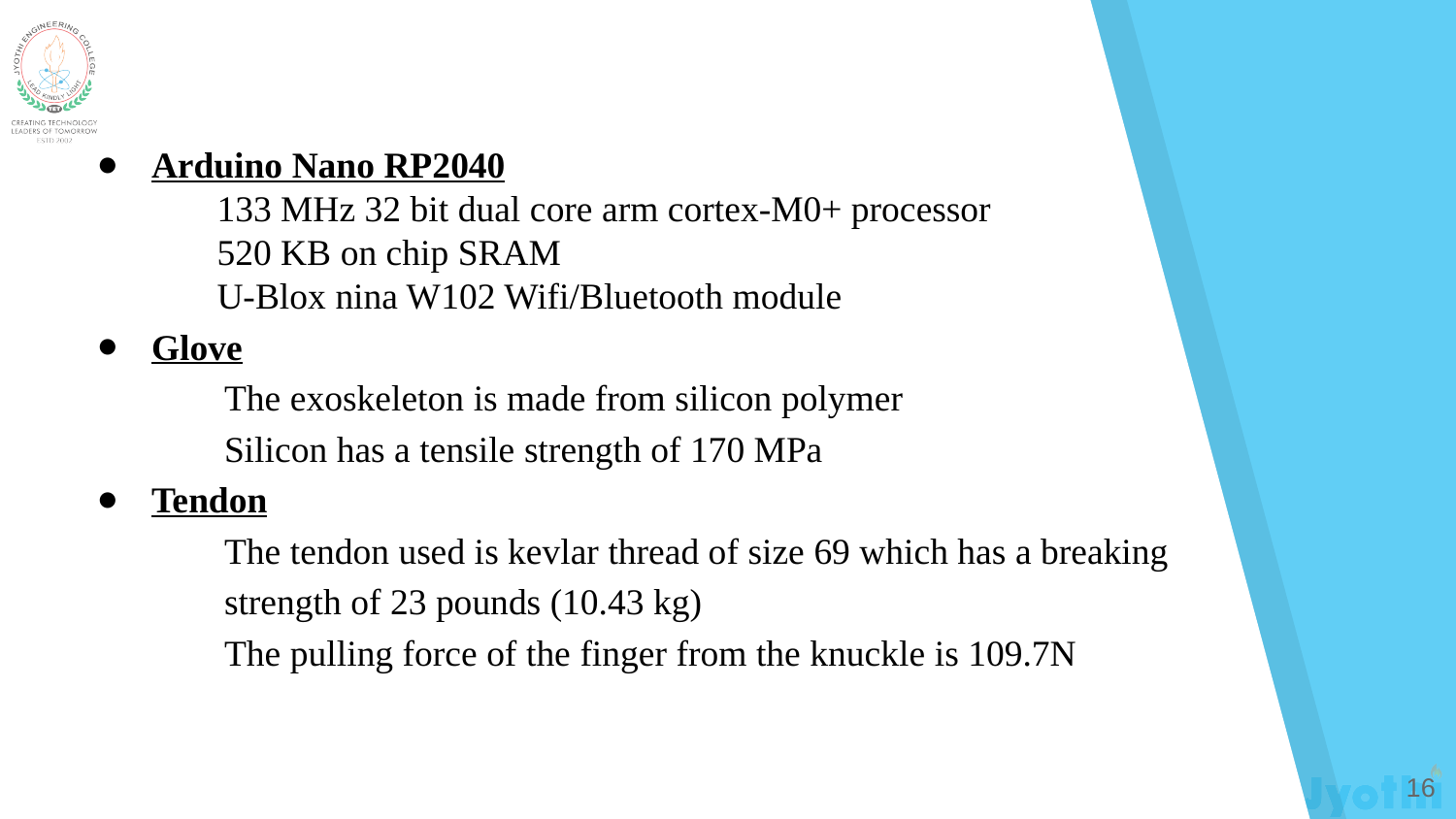

Arduino Nano RP2040
               133 MHz 32 bit dual core arm cortex-M0+ processor
               520 KB on chip SRAM
               U-Blox nina W102 Wifi/Bluetooth module
Glove
The exoskeleton is made from silicon polymer
Silicon has a tensile strength of 170 MPa
Tendon
The tendon used is kevlar thread of size 69 which has a breaking
strength of 23 pounds (10.43 kg)
The pulling force of the finger from the knuckle is 109.7N
16